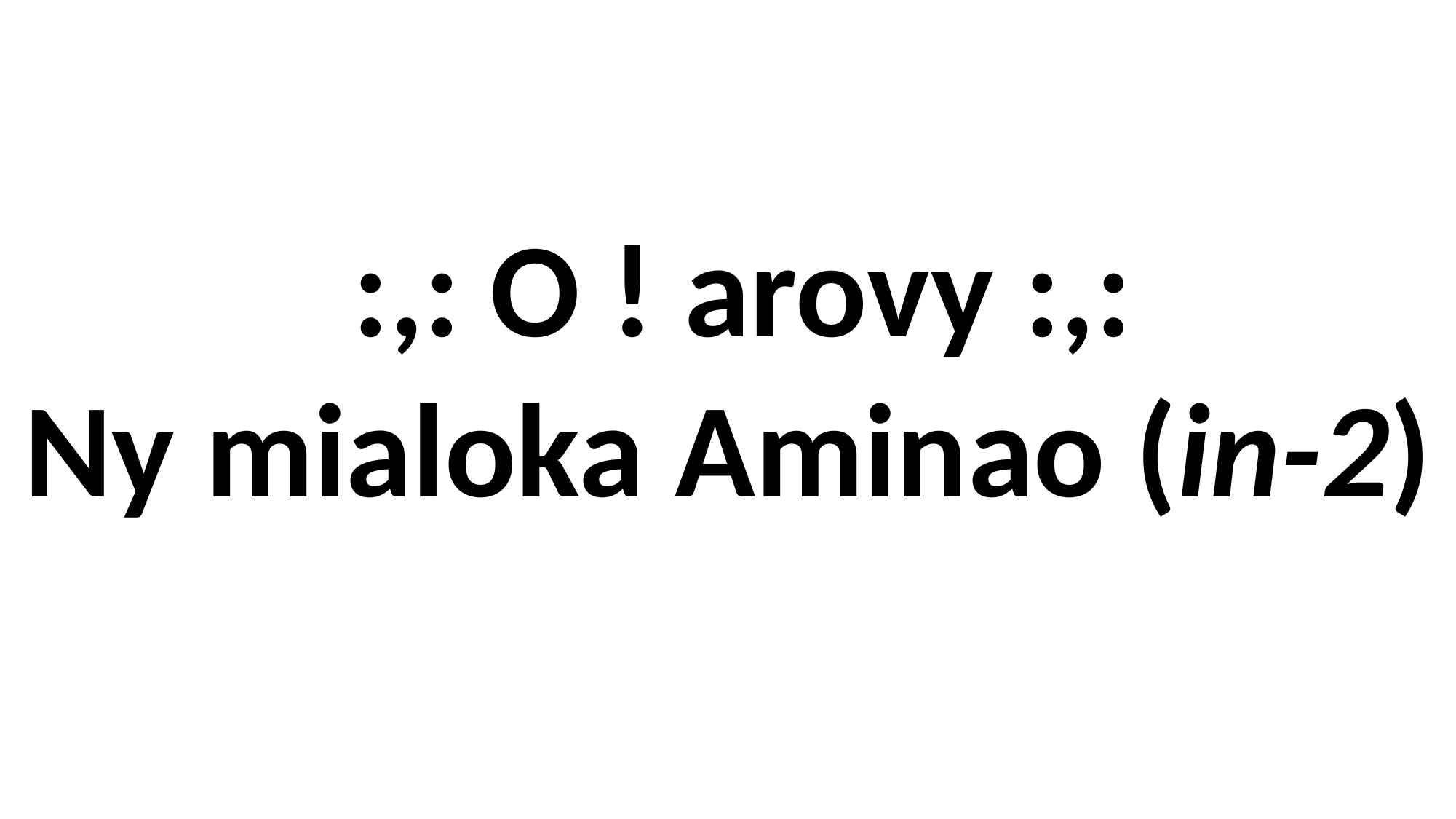

:,: O ! arovy :,:
Ny mialoka Aminao (in-2)